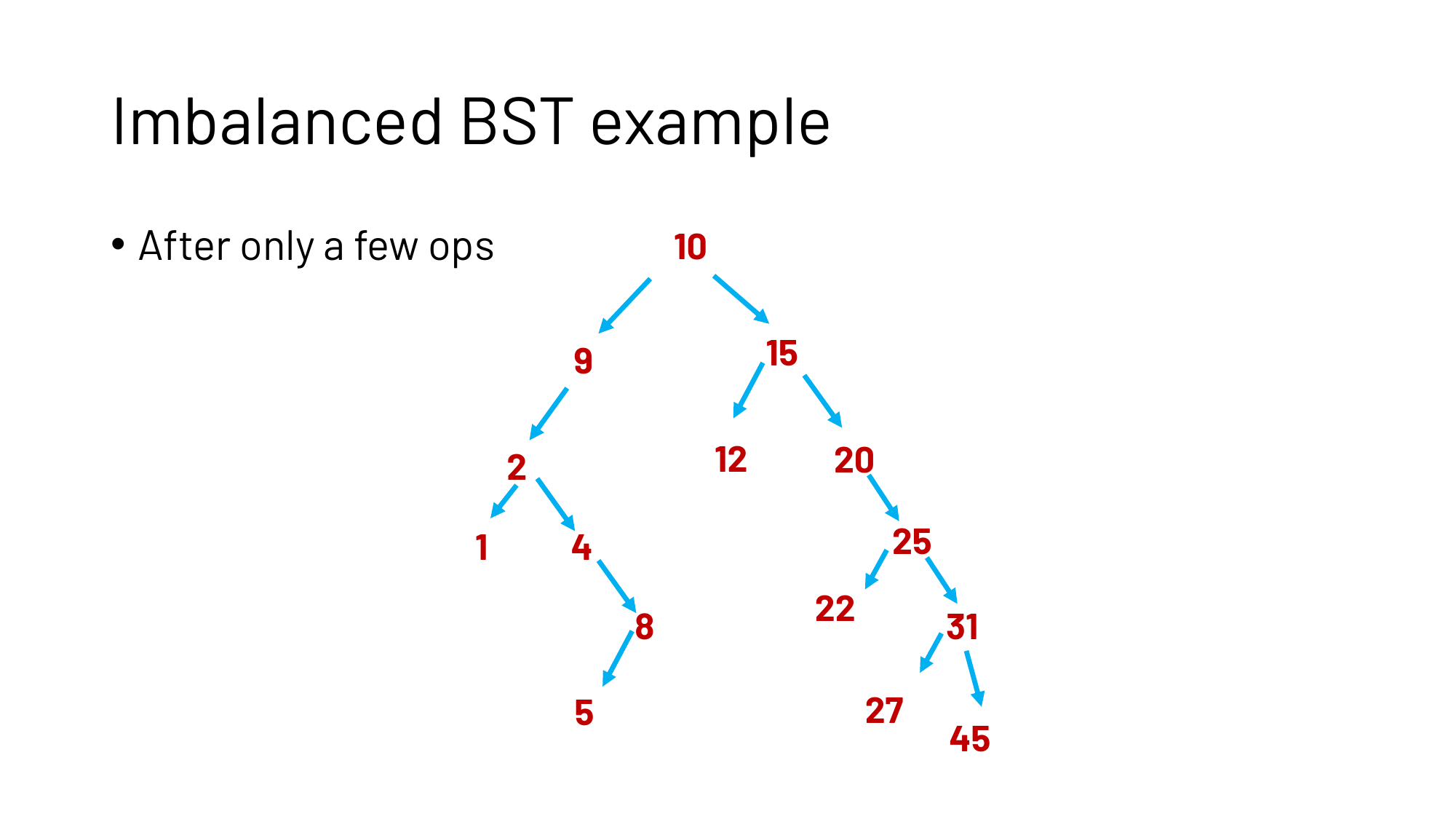

# Imbalanced BST example
After only a few ops
10
15
9
12
20
2
25
4
1
22
31
8
27
5
45